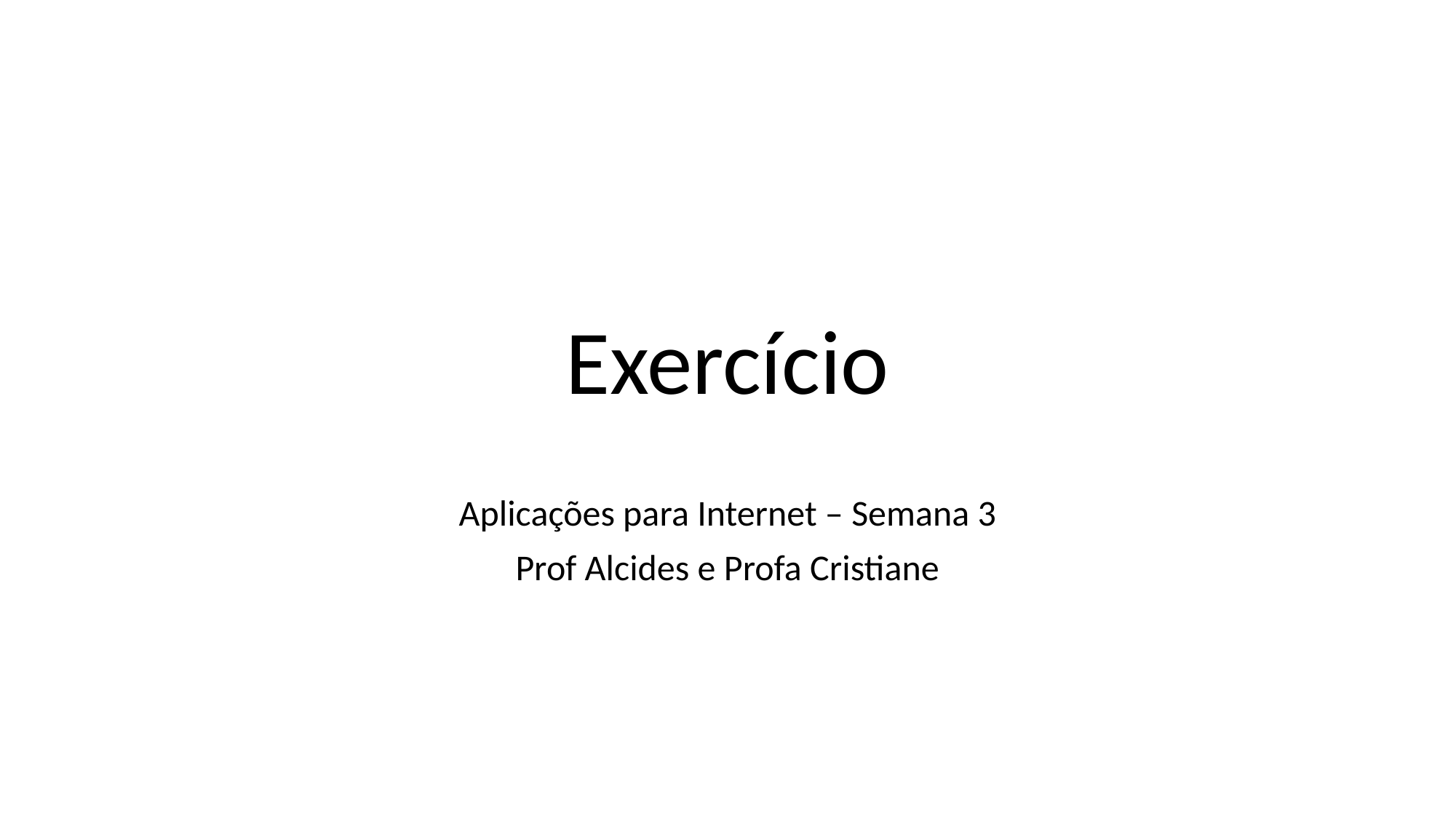

# Exercício

Aplicações para Internet – Semana 3
Prof Alcides e Profa Cristiane